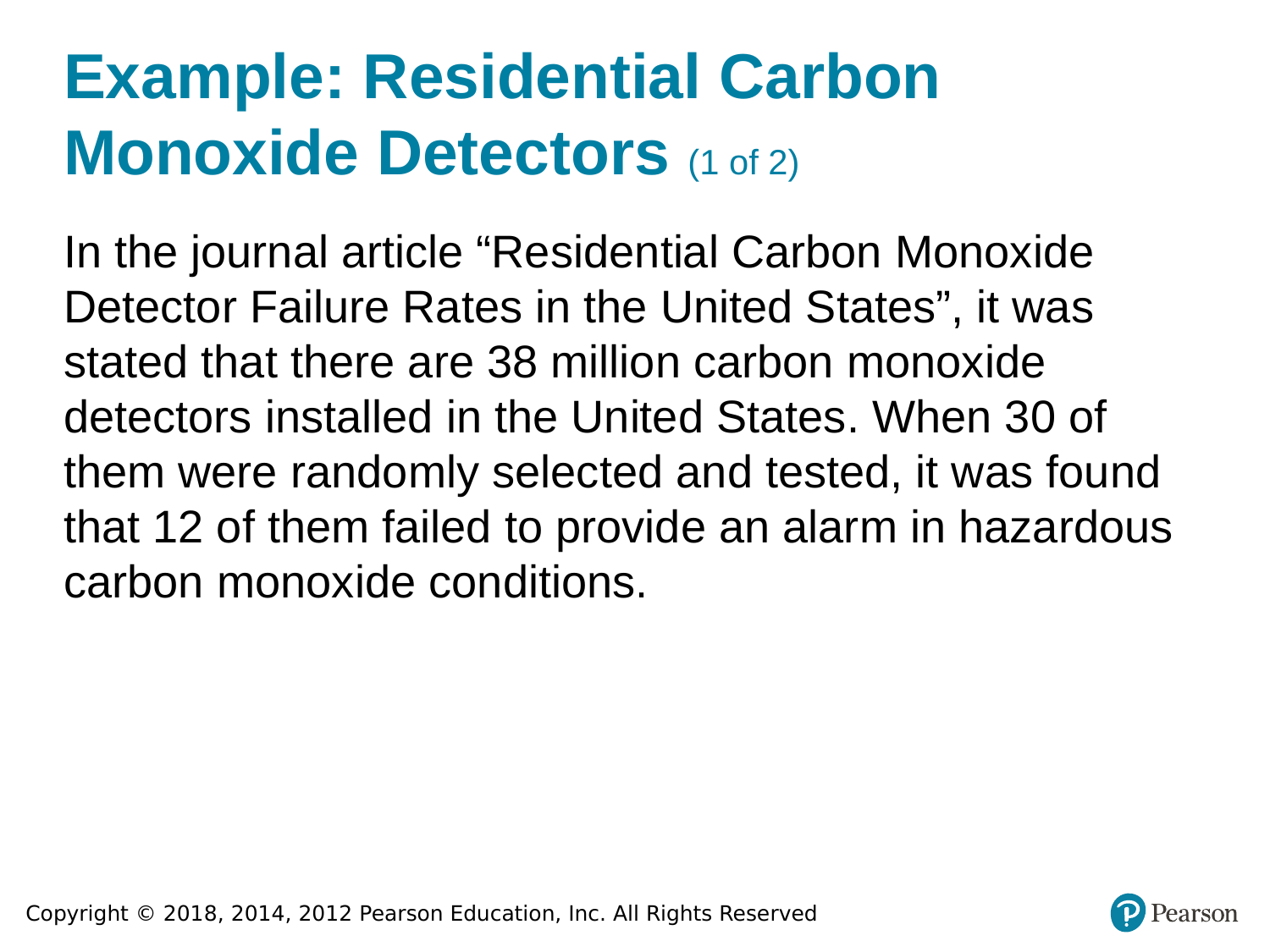

# Example: Residential Carbon Monoxide Detectors (1 of 2)
In the journal article “Residential Carbon Monoxide Detector Failure Rates in the United States”, it was stated that there are 38 million carbon monoxide detectors installed in the United States. When 30 of them were randomly selected and tested, it was found that 12 of them failed to provide an alarm in hazardous carbon monoxide conditions.